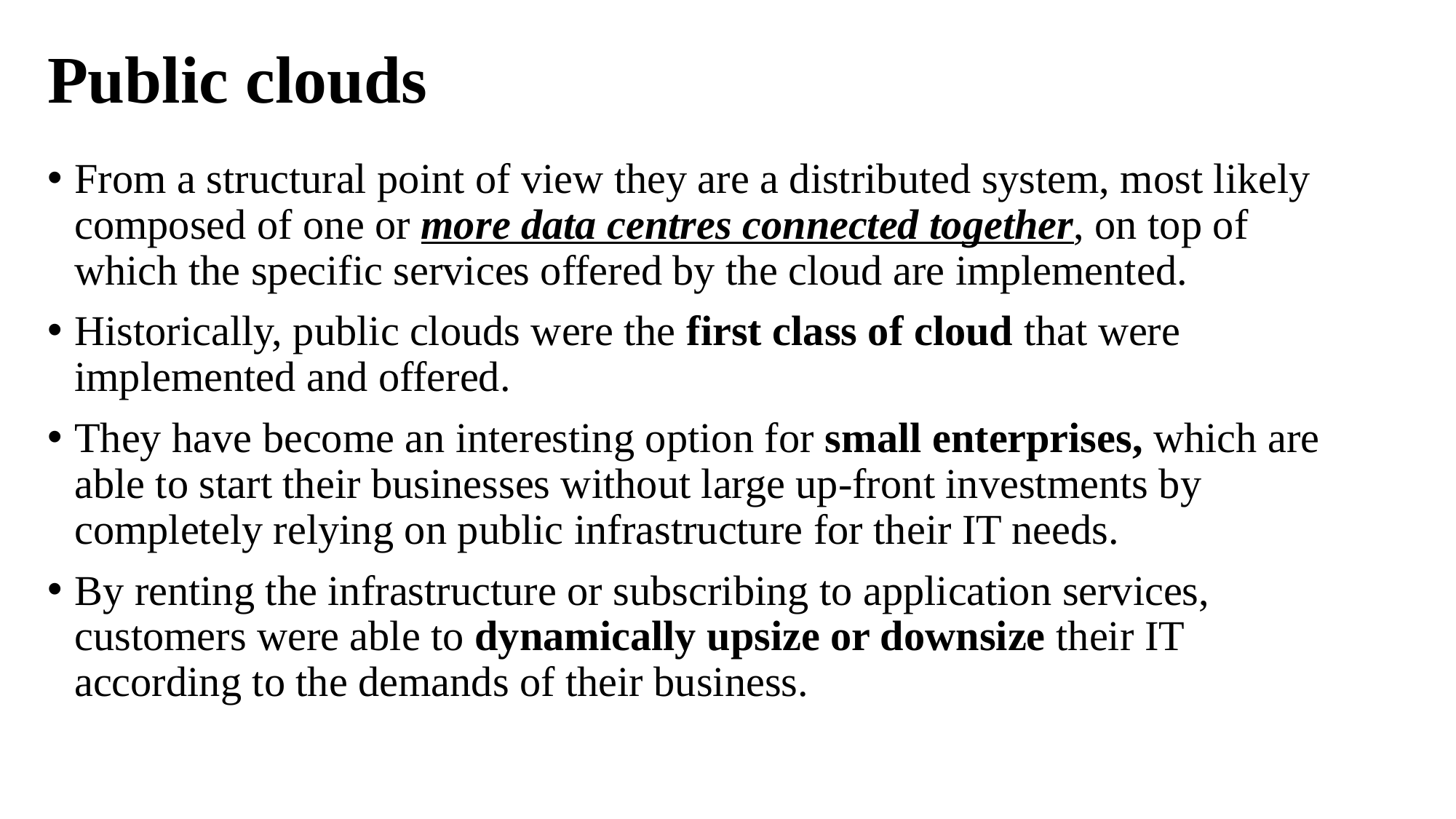

# Public clouds
From a structural point of view they are a distributed system, most likely composed of one or more data centres connected together, on top of which the specific services offered by the cloud are implemented.
Historically, public clouds were the first class of cloud that were implemented and offered.
They have become an interesting option for small enterprises, which are able to start their businesses without large up-front investments by completely relying on public infrastructure for their IT needs.
By renting the infrastructure or subscribing to application services, customers were able to dynamically upsize or downsize their IT according to the demands of their business.